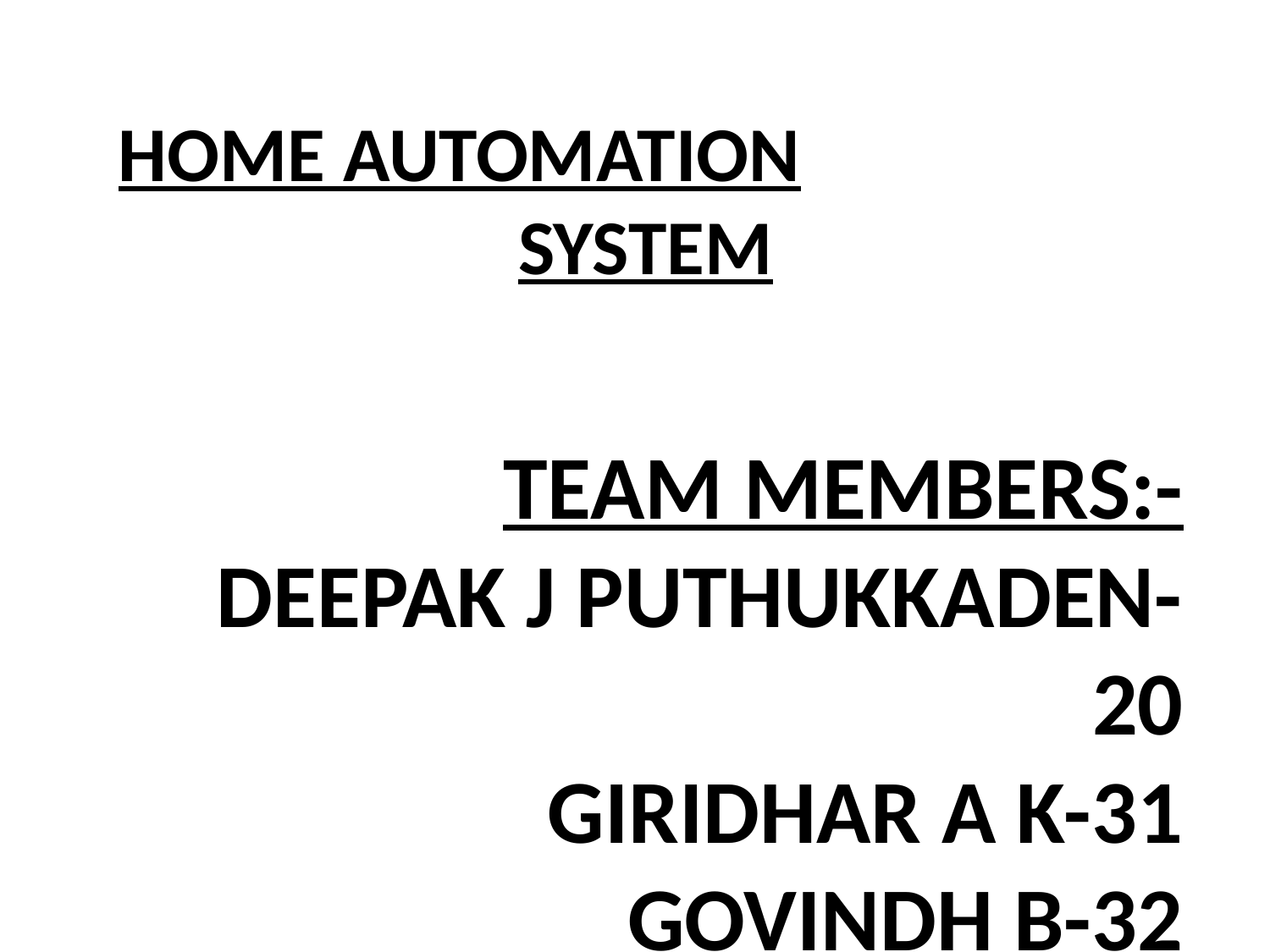

HOME AUTOMATION
SYSTEM
TEAM MEMBERS:-
DEEPAK J PUTHUKKADEN-20
GIRIDHAR A K-31
GOVINDH B-32
ROHIT SREEKUMAR-53
SHINE ALI-59